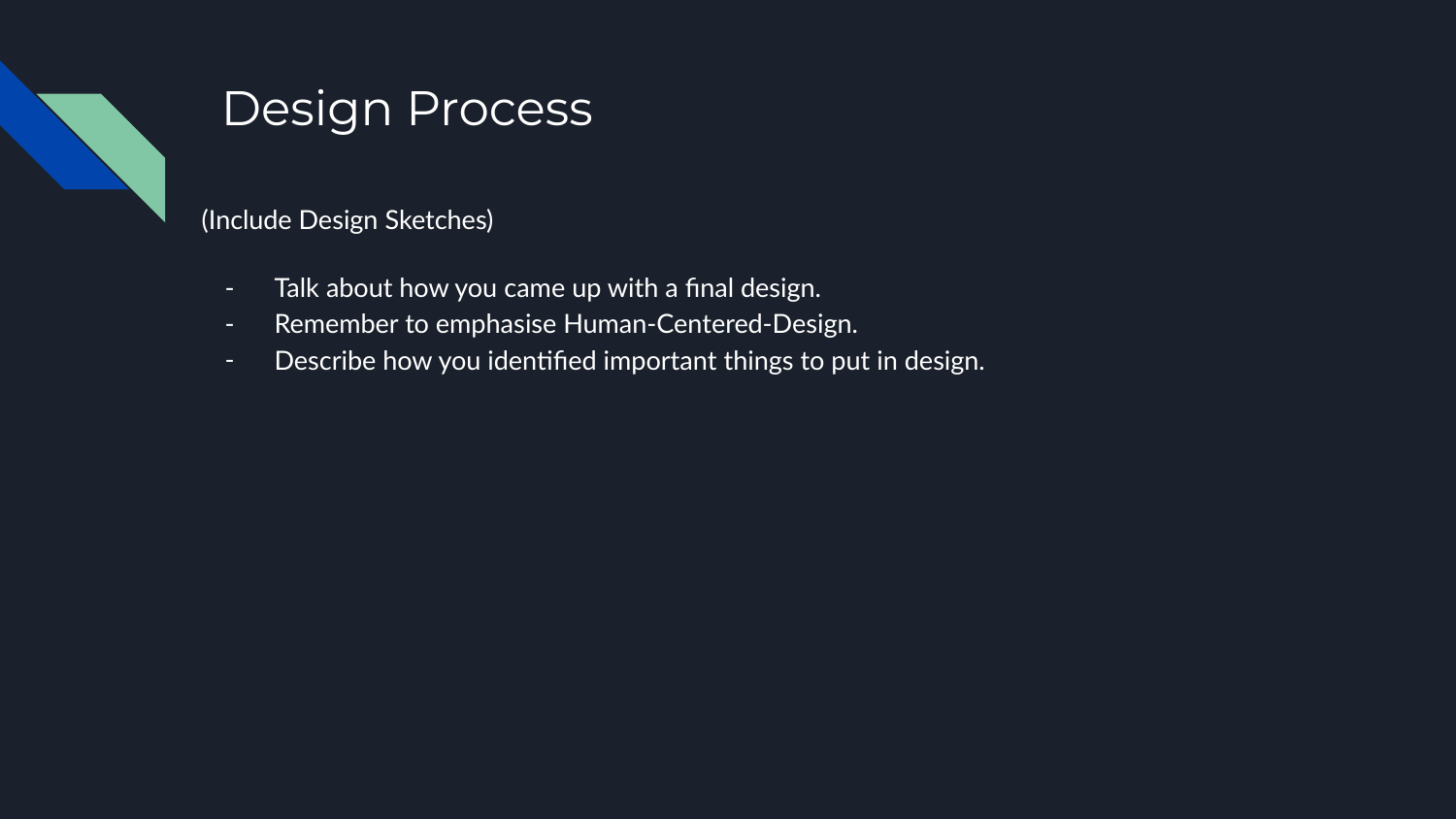

# Design Process
(Include Design Sketches)
Talk about how you came up with a final design.
Remember to emphasise Human-Centered-Design.
Describe how you identified important things to put in design.